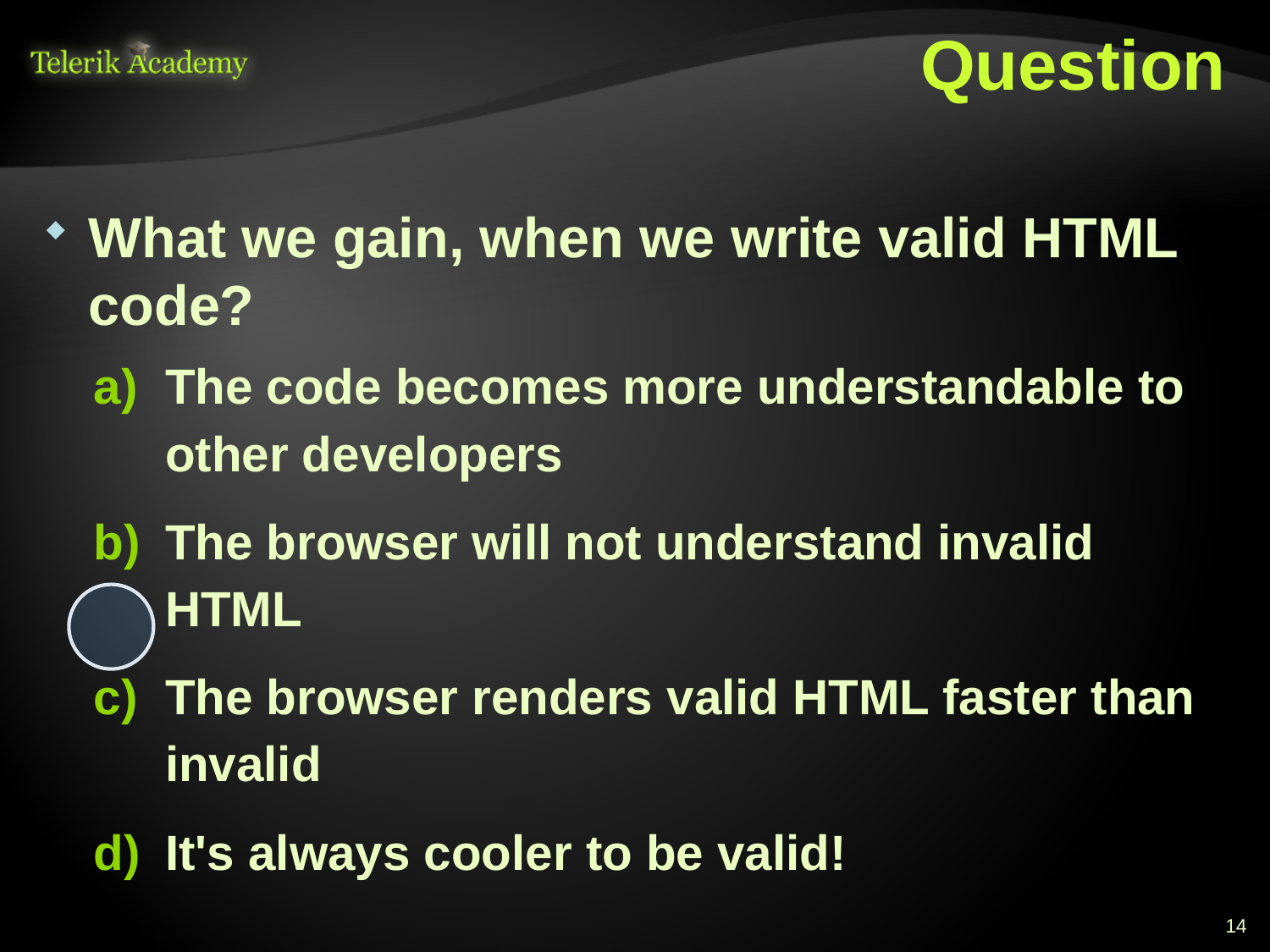

# Question
What we gain, when we write valid HTML code?
The code becomes more understandable to other developers
The browser will not understand invalid HTML
The browser renders valid HTML faster than invalid
It's always cooler to be valid!

14